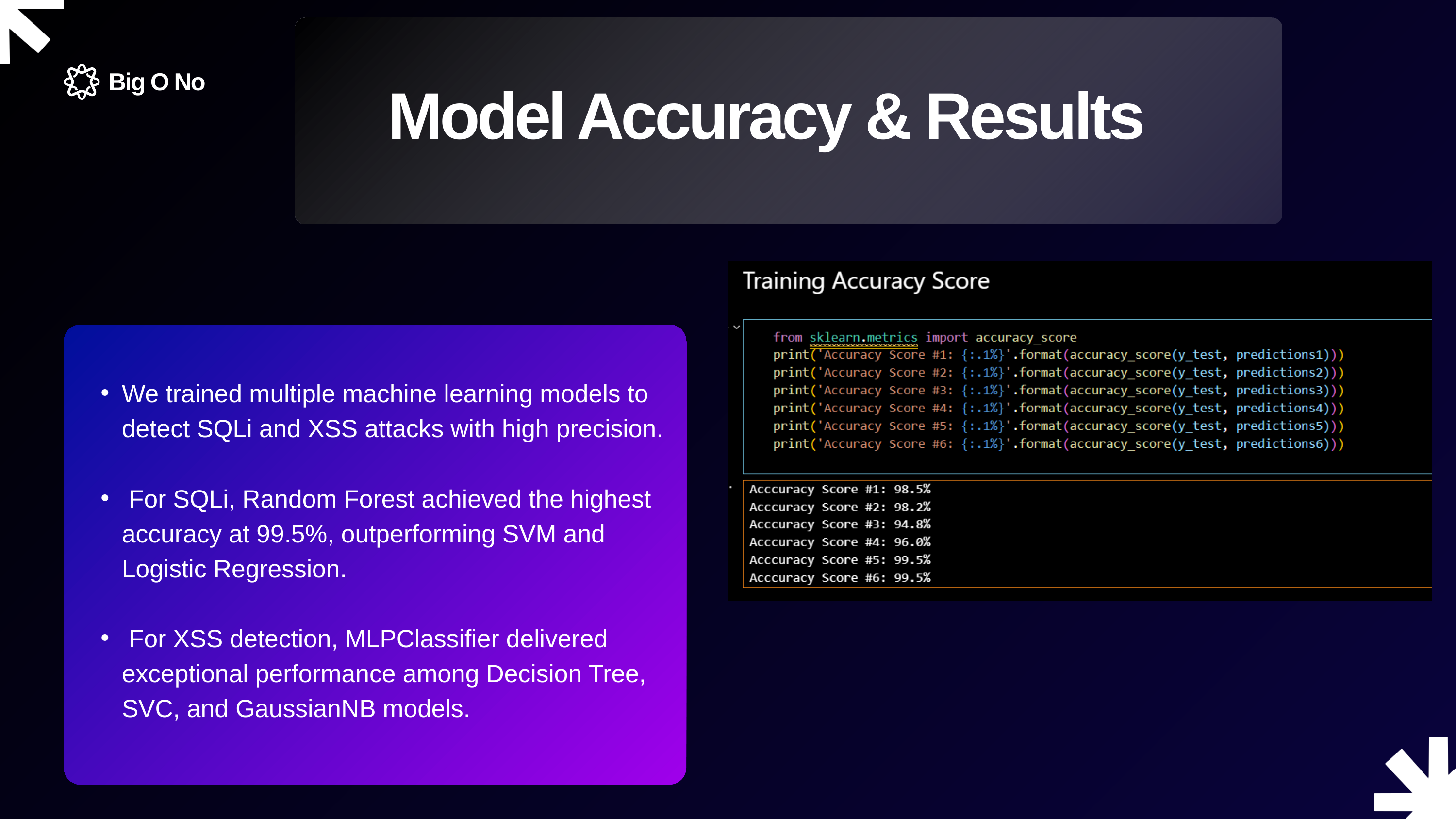

Big O No

Model Accuracy & Results

We trained multiple machine learning models to detect SQLi and XSS attacks with high precision.

 For SQLi, Random Forest achieved the highest accuracy at 99.5%, outperforming SVM and Logistic Regression.

 For XSS detection, MLPClassifier delivered exceptional performance among Decision Tree, SVC, and GaussianNB models.